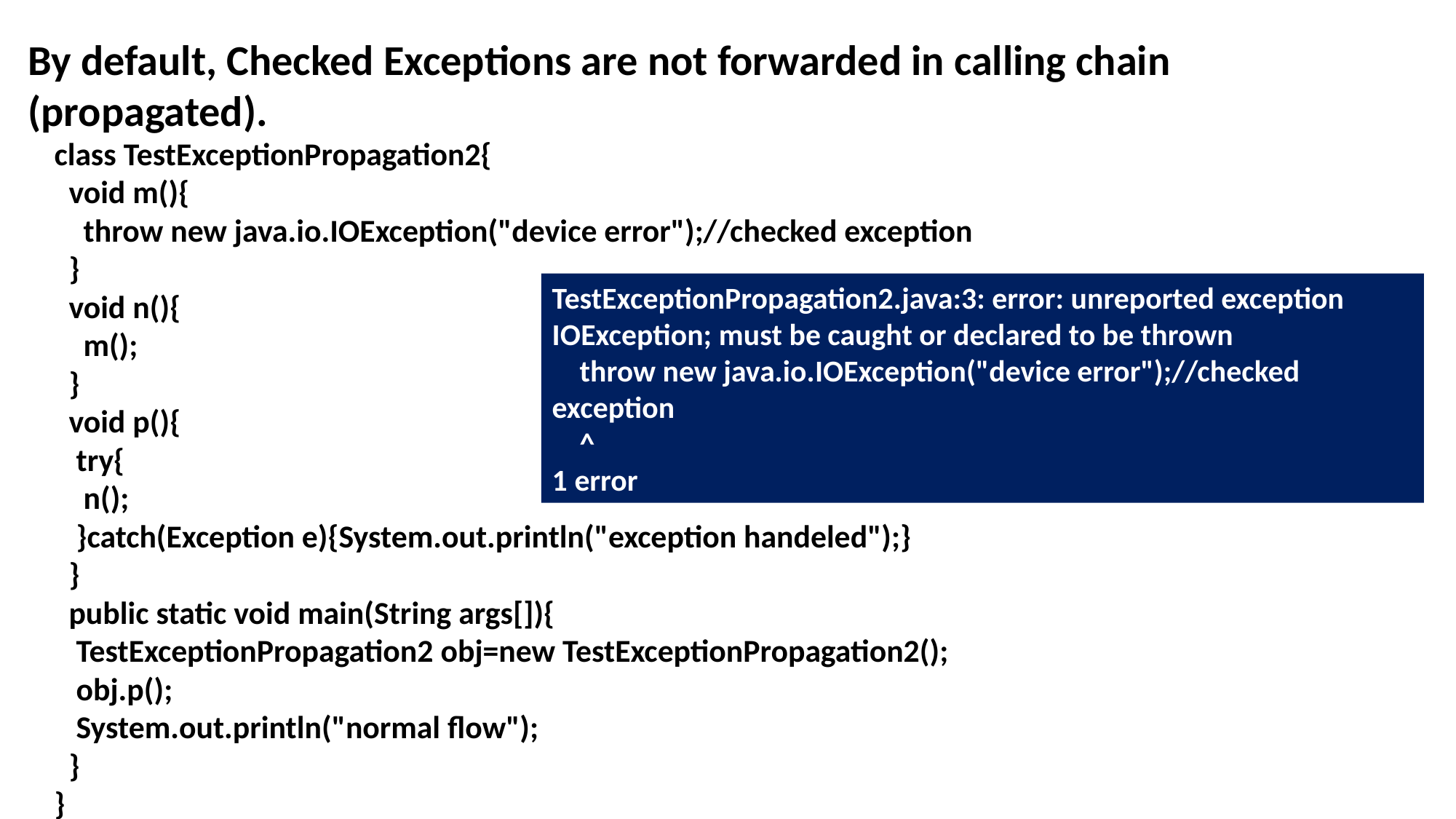

By default, Checked Exceptions are not forwarded in calling chain (propagated).
class TestExceptionPropagation2{
  void m(){
    throw new java.io.IOException("device error");//checked exception
  }
  void n(){
    m();
  }
  void p(){
   try{
    n();
   }catch(Exception e){System.out.println("exception handeled");}
  }
  public static void main(String args[]){
   TestExceptionPropagation2 obj=new TestExceptionPropagation2();
   obj.p();
   System.out.println("normal flow");
  }
}
TestExceptionPropagation2.java:3: error: unreported exception IOException; must be caught or declared to be thrown
    throw new java.io.IOException("device error");//checked exception
    ^
1 error